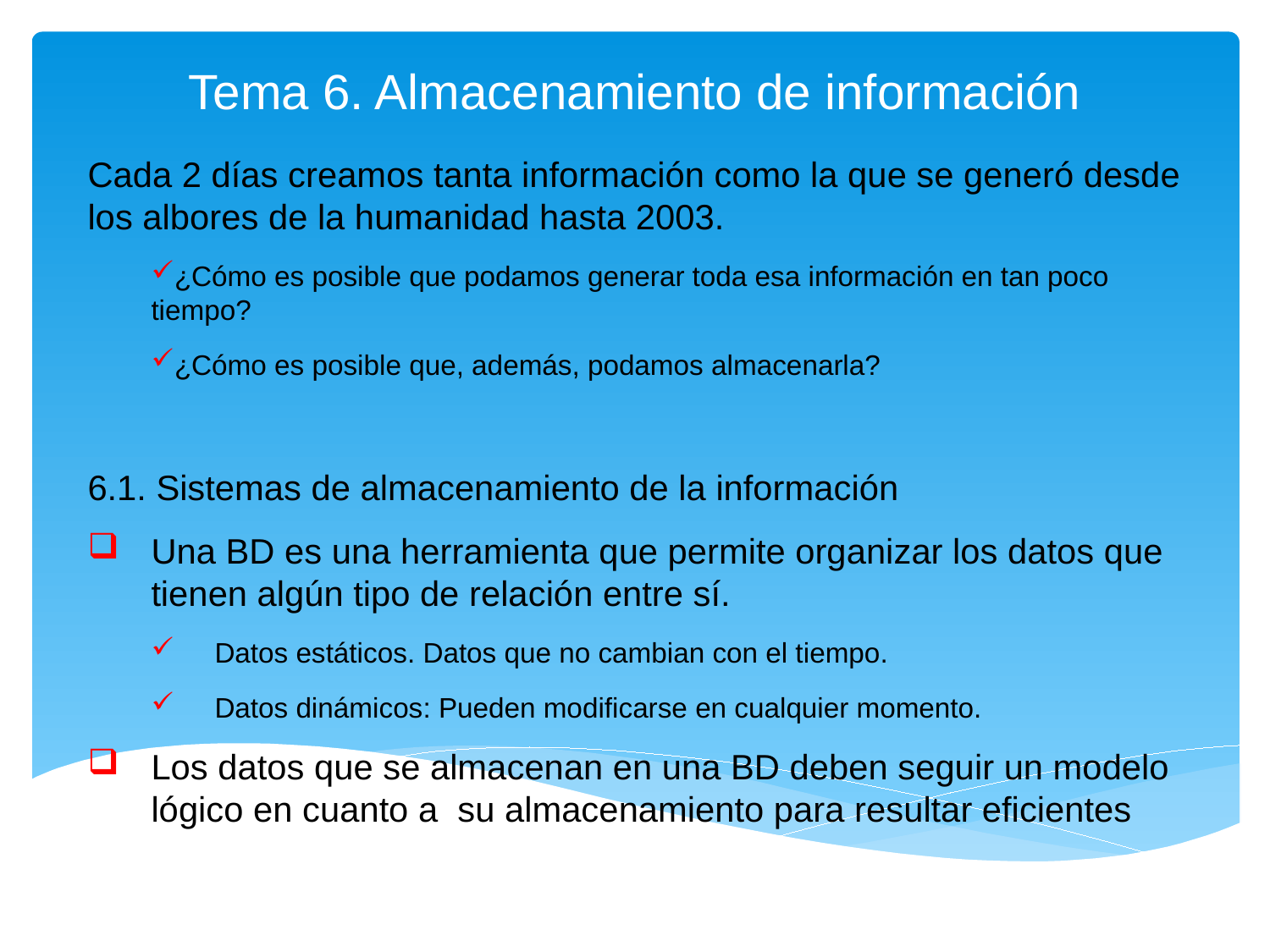

# Tema 6. Almacenamiento de información
Cada 2 días creamos tanta información como la que se generó desde los albores de la humanidad hasta 2003.
¿Cómo es posible que podamos generar toda esa información en tan poco tiempo?
¿Cómo es posible que, además, podamos almacenarla?

6.1. Sistemas de almacenamiento de la información
Una BD es una herramienta que permite organizar los datos que tienen algún tipo de relación entre sí.
Datos estáticos. Datos que no cambian con el tiempo.
Datos dinámicos: Pueden modificarse en cualquier momento.
Los datos que se almacenan en una BD deben seguir un modelo lógico en cuanto a  su almacenamiento para resultar eficientes